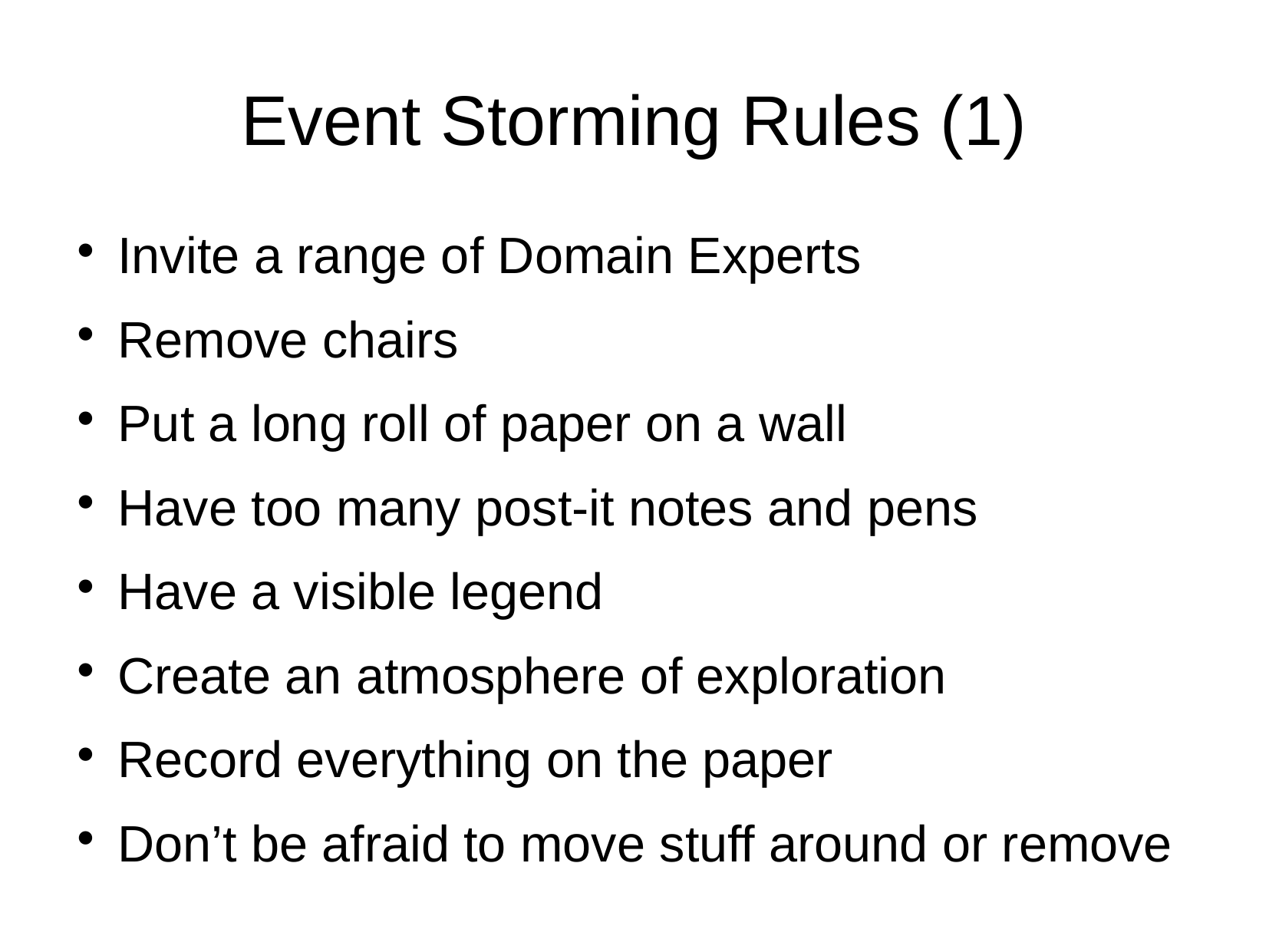

Event Storming Rules (1)
Invite a range of Domain Experts
Remove chairs
Put a long roll of paper on a wall
Have too many post-it notes and pens
Have a visible legend
Create an atmosphere of exploration
Record everything on the paper
Don’t be afraid to move stuff around or remove